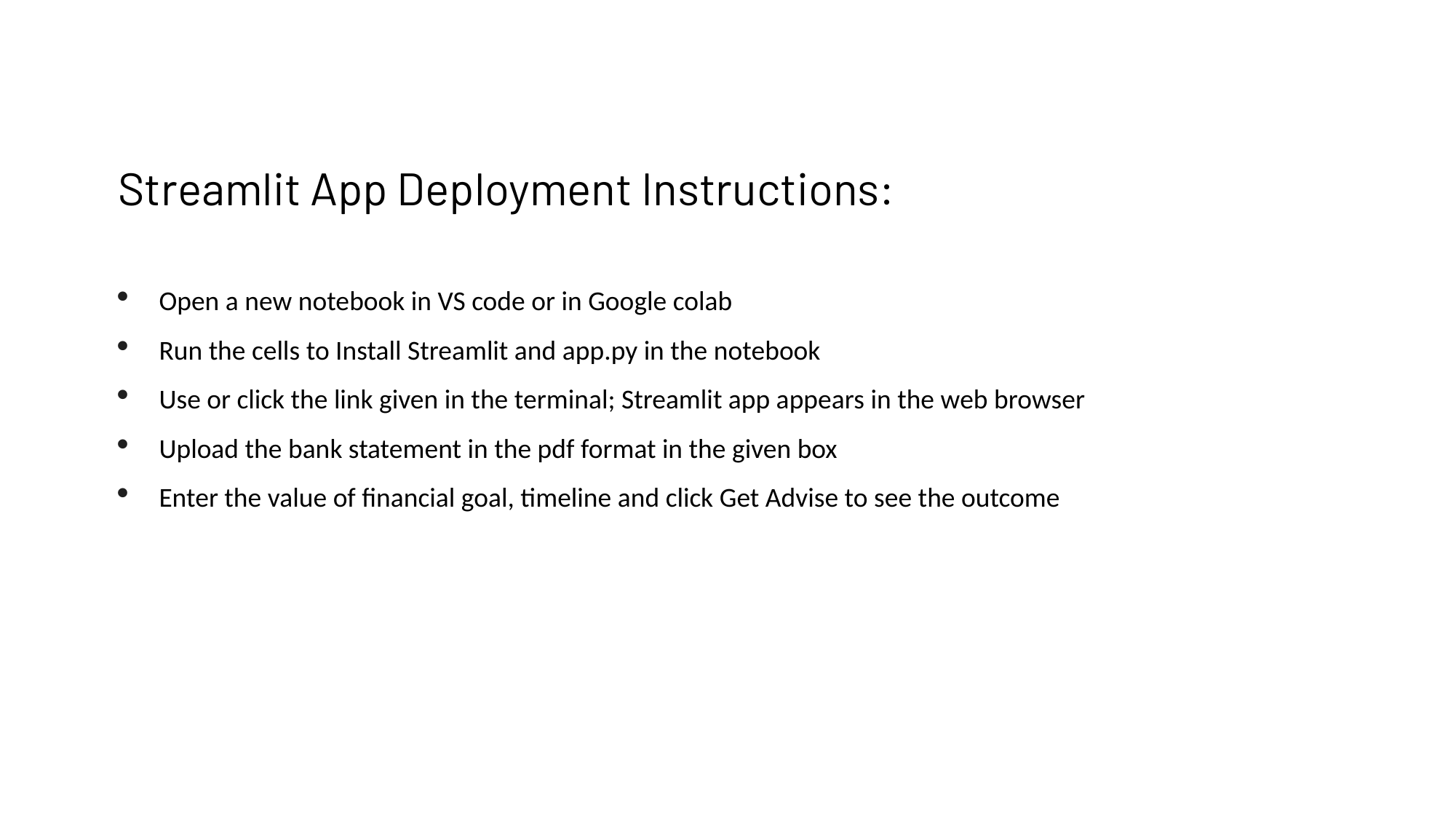

# Streamlit App Deployment Instructions:
Open a new notebook in VS code or in Google colab
Run the cells to Install Streamlit and app.py in the notebook
Use or click the link given in the terminal; Streamlit app appears in the web browser
Upload the bank statement in the pdf format in the given box
Enter the value of financial goal, timeline and click Get Advise to see the outcome